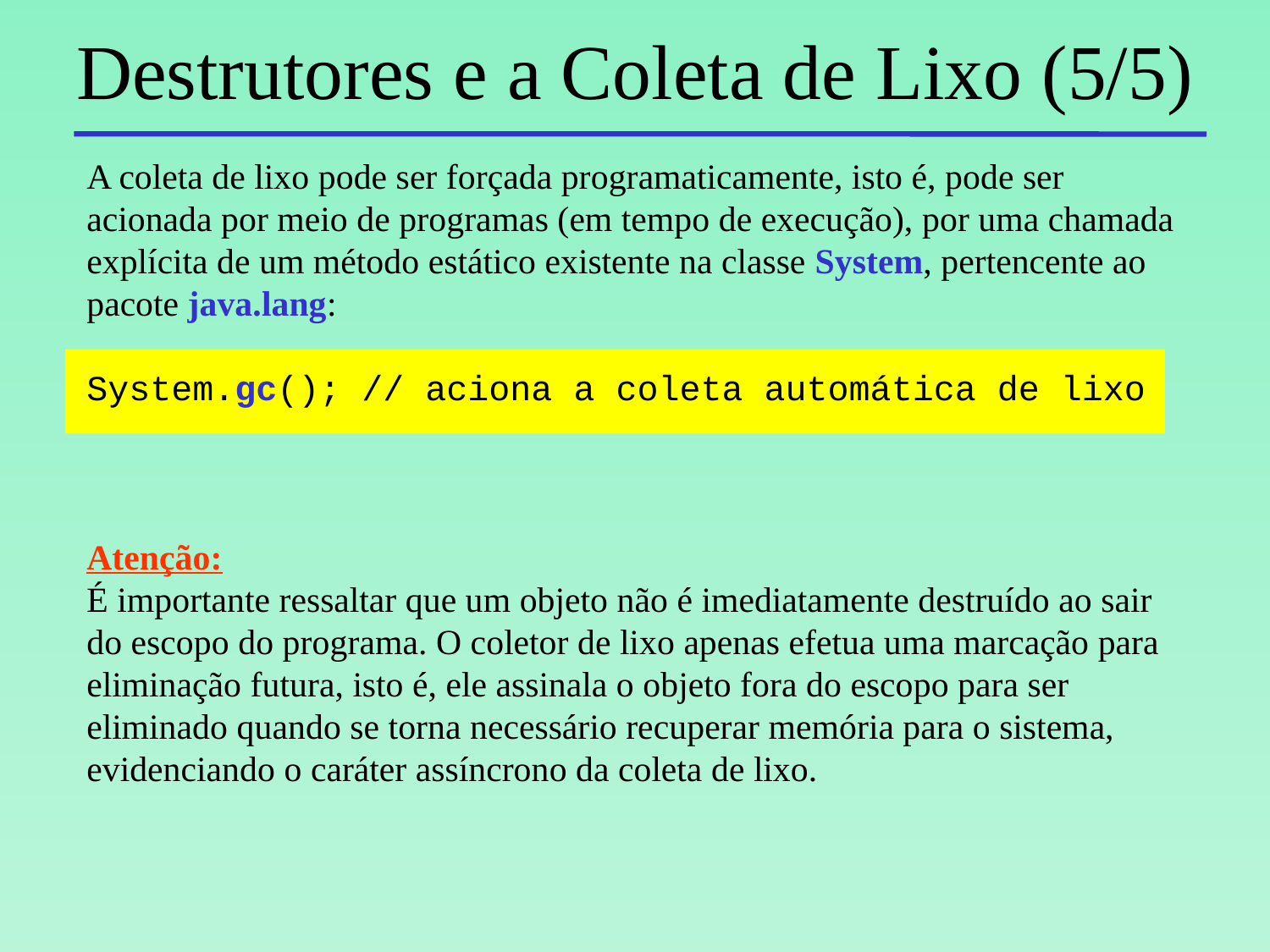

# Destrutores e a Coleta de Lixo (5/5)

A coleta de lixo pode ser forçada programaticamente, isto é, pode ser acionada por meio de programas (em tempo de execução), por uma chamada explícita de um método estático existente na classe System, pertencente ao pacote java.lang:

System.gc(); // aciona a coleta automática de lixo

Atenção:
É importante ressaltar que um objeto não é imediatamente destruído ao sair do escopo do programa. O coletor de lixo apenas efetua uma marcação para eliminação futura, isto é, ele assinala o objeto fora do escopo para ser eliminado quando se torna necessário recuperar memória para o sistema, evidenciando o caráter assíncrono da coleta de lixo.